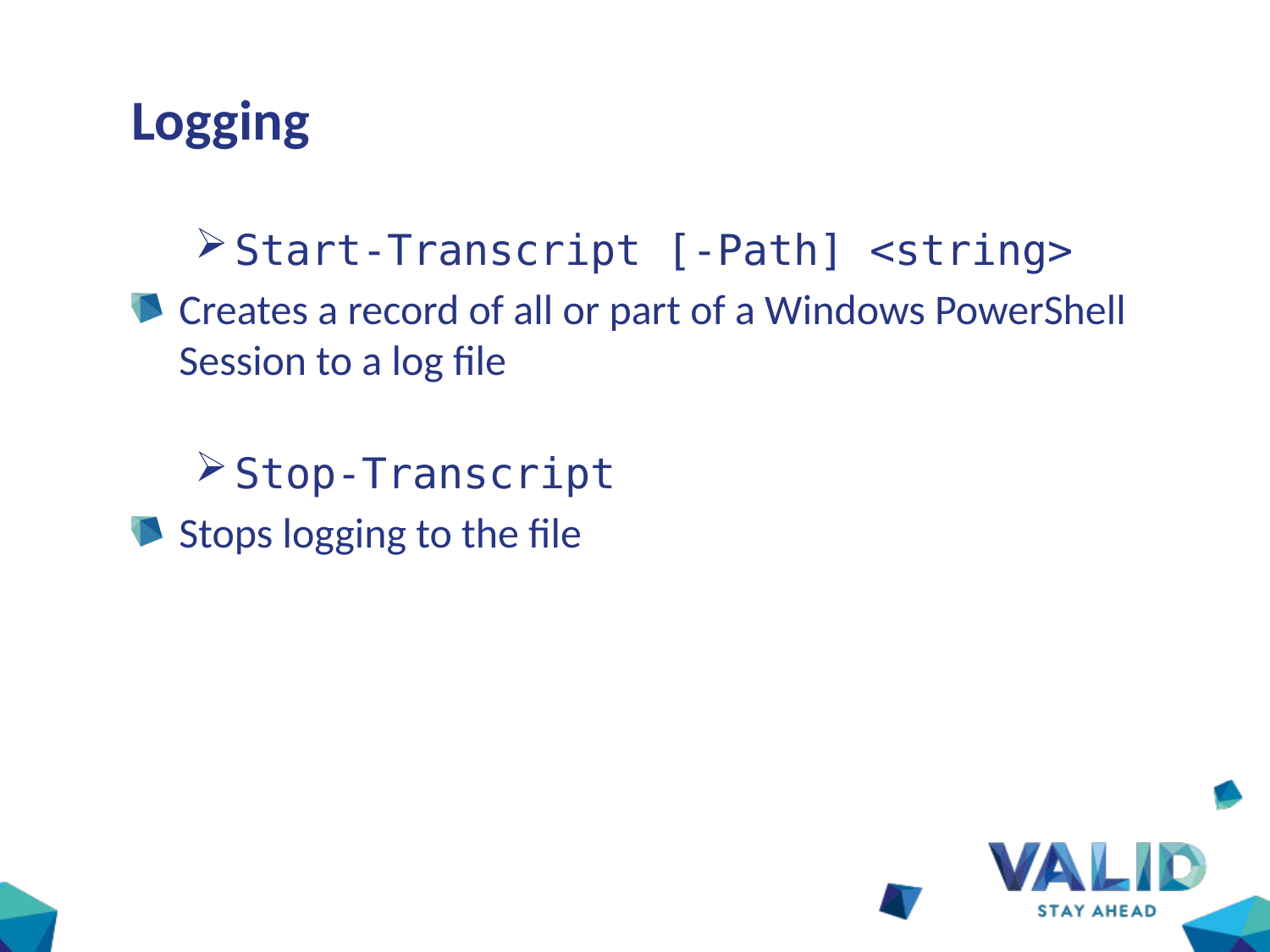

# Logging
Start-Transcript [-Path] <string>
Creates a record of all or part of a Windows PowerShell Session to a log file

Stop-Transcript
Stops logging to the file